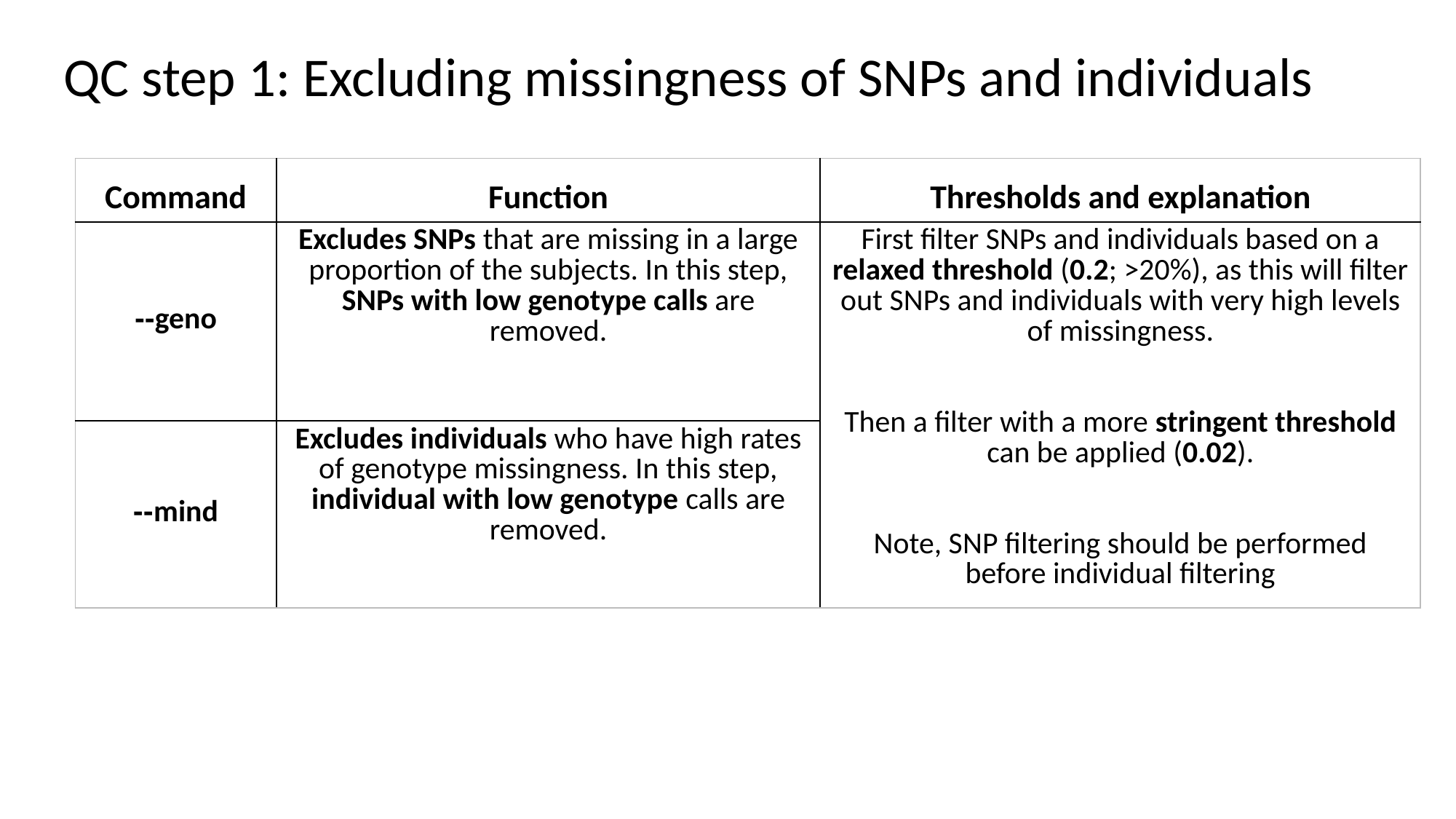

# QC step 1: Excluding missingness of SNPs and individuals
| Command | Function | Thresholds and explanation |
| --- | --- | --- |
| ‐‐geno | Excludes SNPs that are missing in a large proportion of the subjects. In this step, SNPs with low genotype calls are removed. | First filter SNPs and individuals based on a relaxed threshold (0.2; >20%), as this will filter out SNPs and individuals with very high levels of missingness. Then a filter with a more stringent threshold can be applied (0.02). Note, SNP filtering should be performed before individual filtering |
| ‐‐mind | Excludes individuals who have high rates of genotype missingness. In this step, individual with low genotype calls are removed. |  |